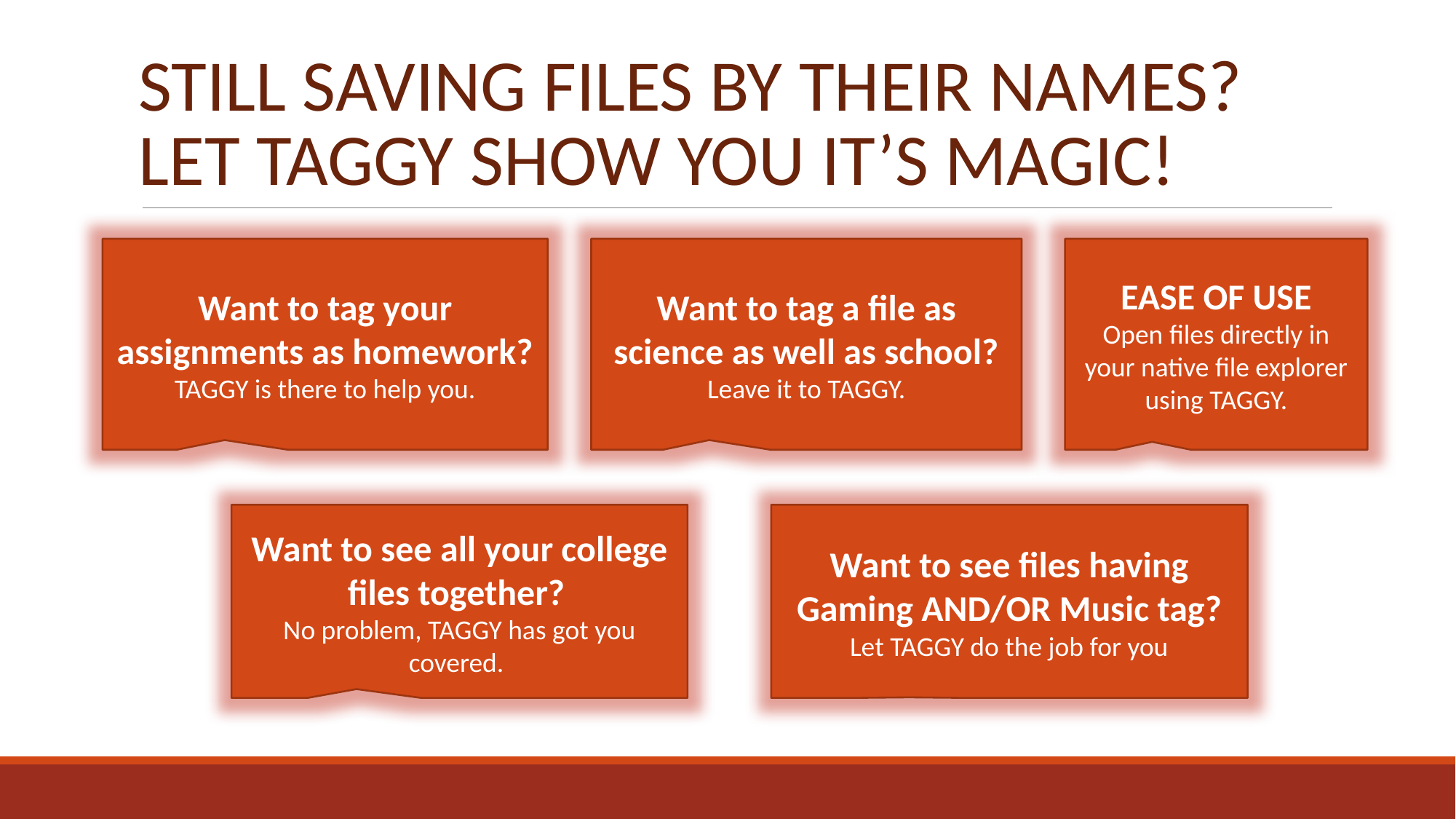

# STILL SAVING FILES BY THEIR NAMES? LET TAGGY SHOW YOU IT’S MAGIC!
Want to tag your assignments as homework?
TAGGY is there to help you.
Want to tag a file as science as well as school?
Leave it to TAGGY.
EASE OF USE
Open files directly in your native file explorer using TAGGY.
Want to see all your college files together?
No problem, TAGGY has got you covered.
Want to see files having Gaming AND/OR Music tag?
Let TAGGY do the job for you